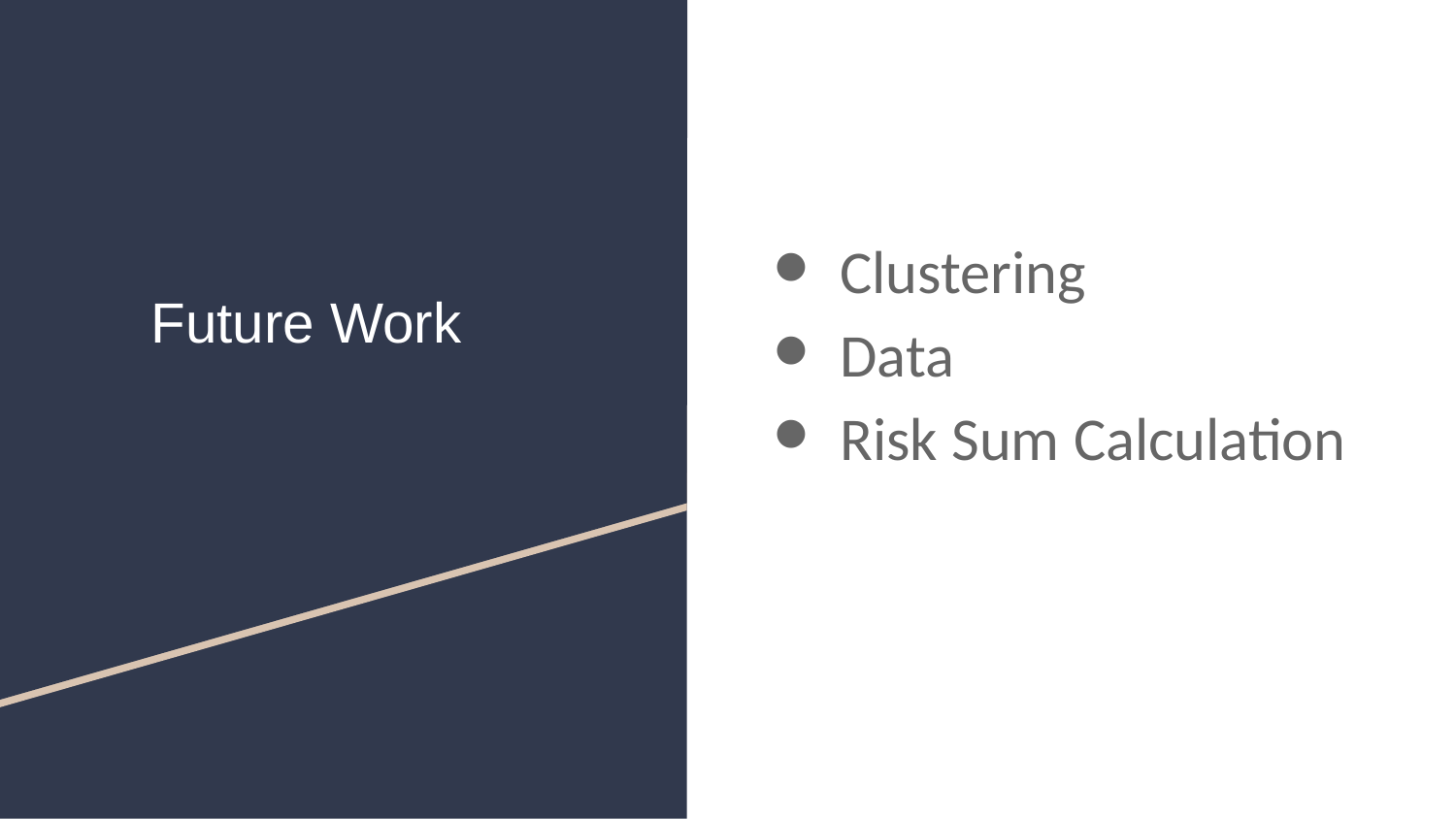

Clustering
Data
Risk Sum Calculation
# Future Work